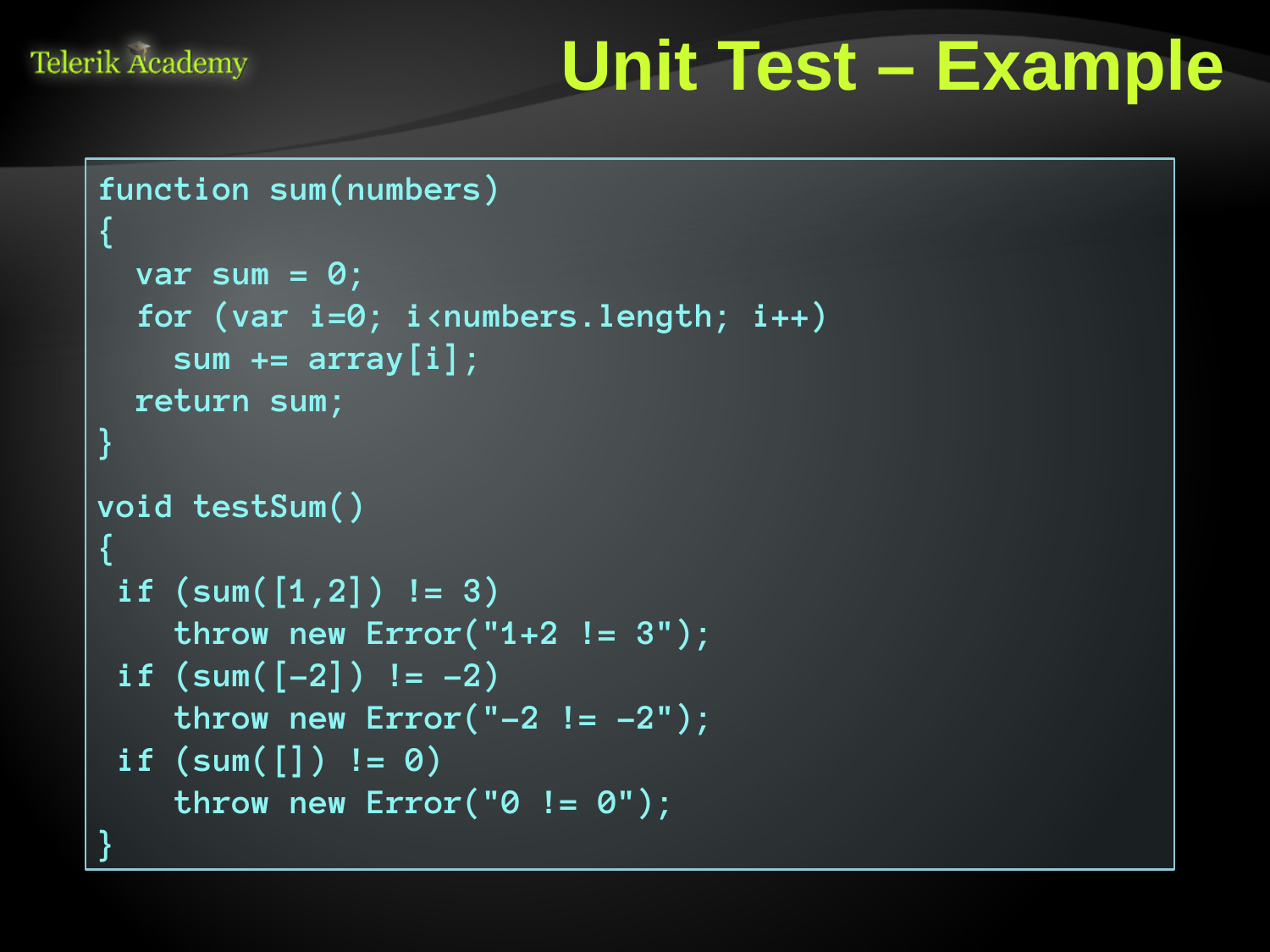

# Unit Test – Example
function sum(numbers)
{
  var sum = 0;
  for (var i=0; i<numbers.length; i++)
    sum += array[i];
  return sum;
}
void testSum()
{
 if (sum([1,2]) != 3)
    throw new Error("1+2 != 3");
 if (sum([-2]) != -2)
    throw new Error("-2 != -2");
 if (sum([]) != 0)
    throw new Error("0 != 0");
}